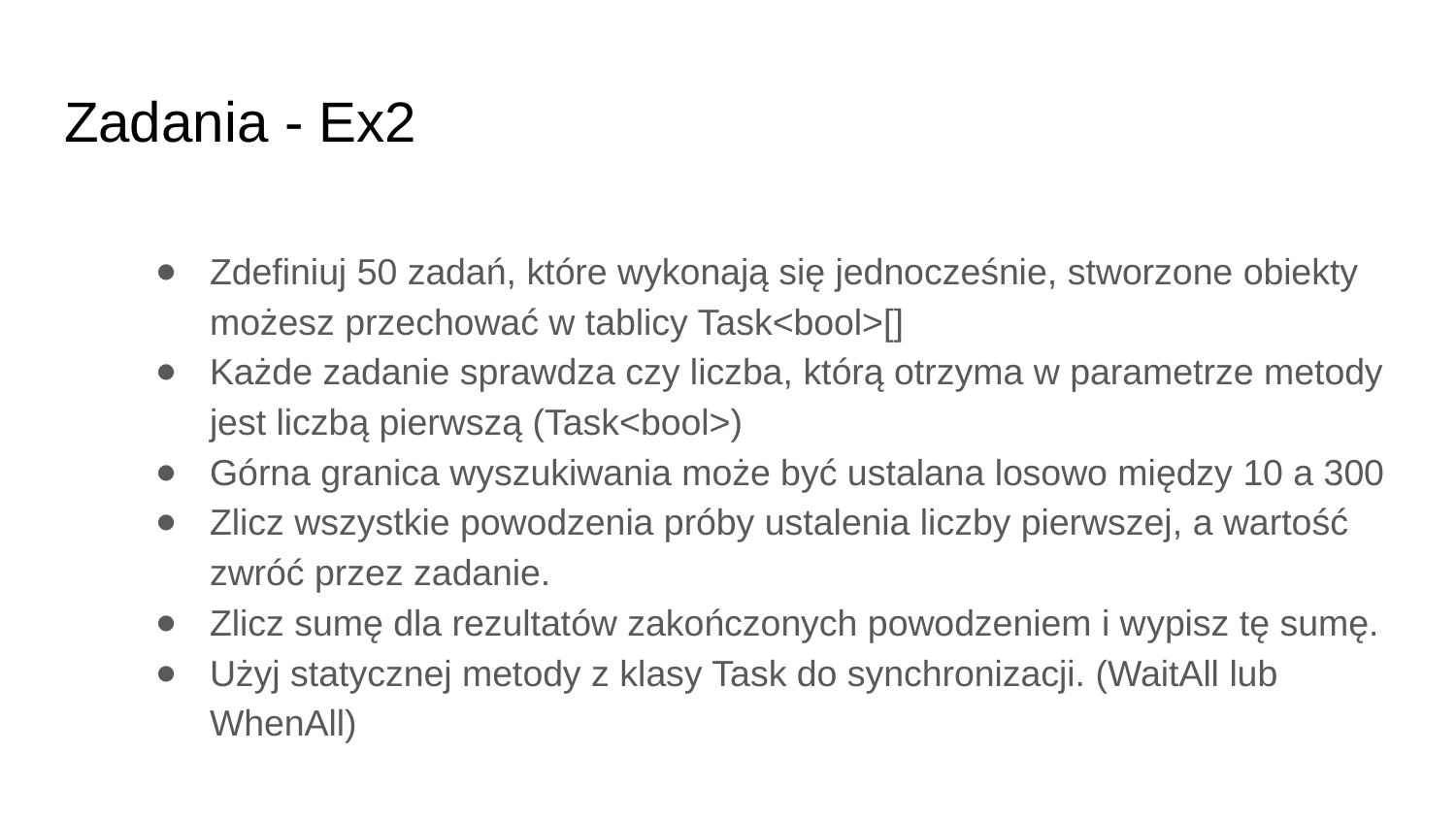

# Zadania - Ex2

Zdefiniuj 50 zadań, które wykonają się jednocześnie, stworzone obiekty możesz przechować w tablicy Task<bool>[]
Każde zadanie sprawdza czy liczba, którą otrzyma w parametrze metody jest liczbą pierwszą (Task<bool>)
Górna granica wyszukiwania może być ustalana losowo między 10 a 300
Zlicz wszystkie powodzenia próby ustalenia liczby pierwszej, a wartość zwróć przez zadanie.
Zlicz sumę dla rezultatów zakończonych powodzeniem i wypisz tę sumę.
Użyj statycznej metody z klasy Task do synchronizacji. (WaitAll lub WhenAll)